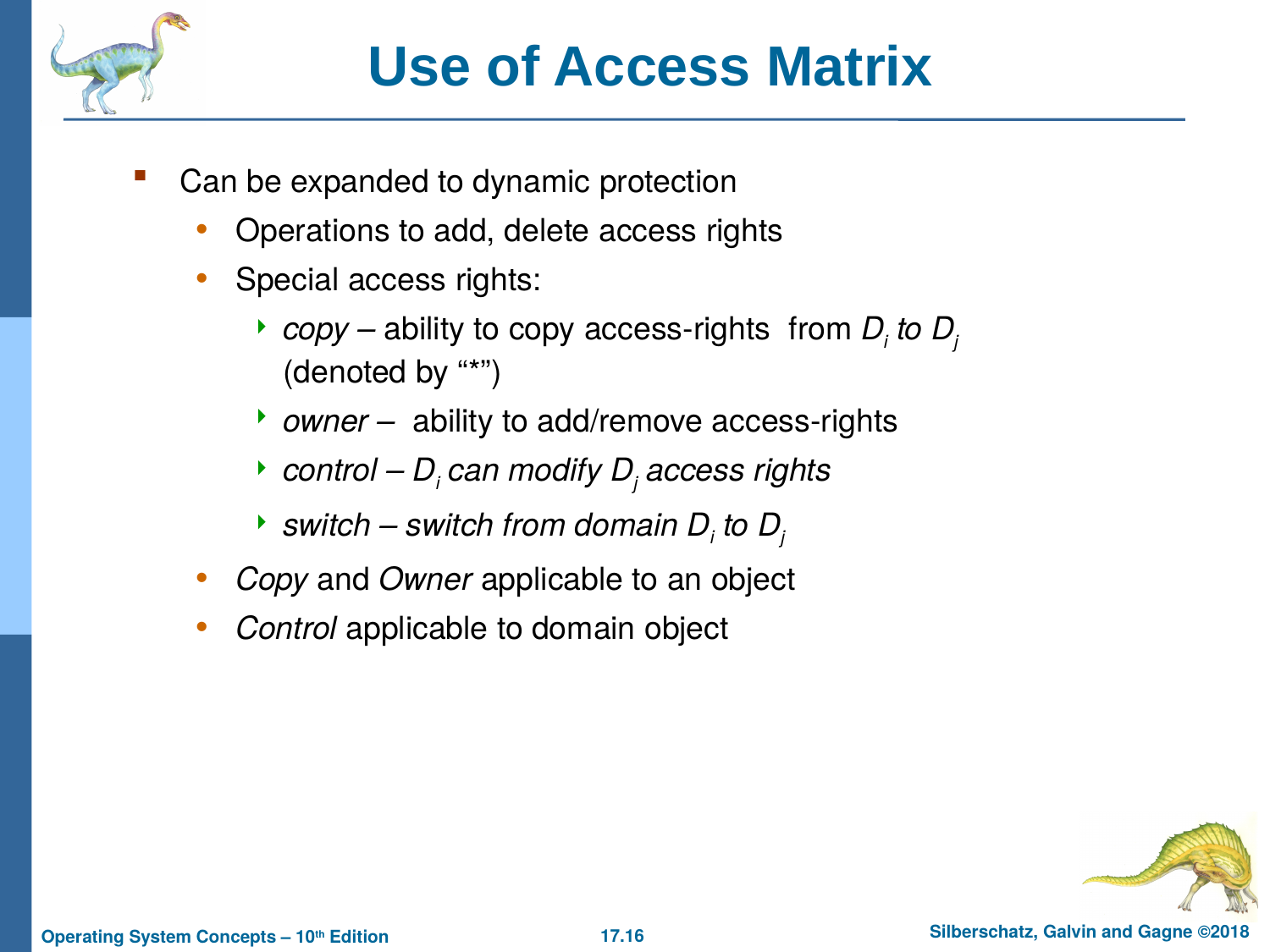

# Use of Access Matrix
Can be expanded to dynamic protection
Operations to add, delete access rights
Special access rights:
copy – ability to copy access-rights  from Di to Dj     (denoted by “*”)
owner –  ability to add/remove access-rights
control – Di can modify Dj access rights
switch – switch from domain Di to Dj
Copy and Owner applicable to an object
Control applicable to domain object